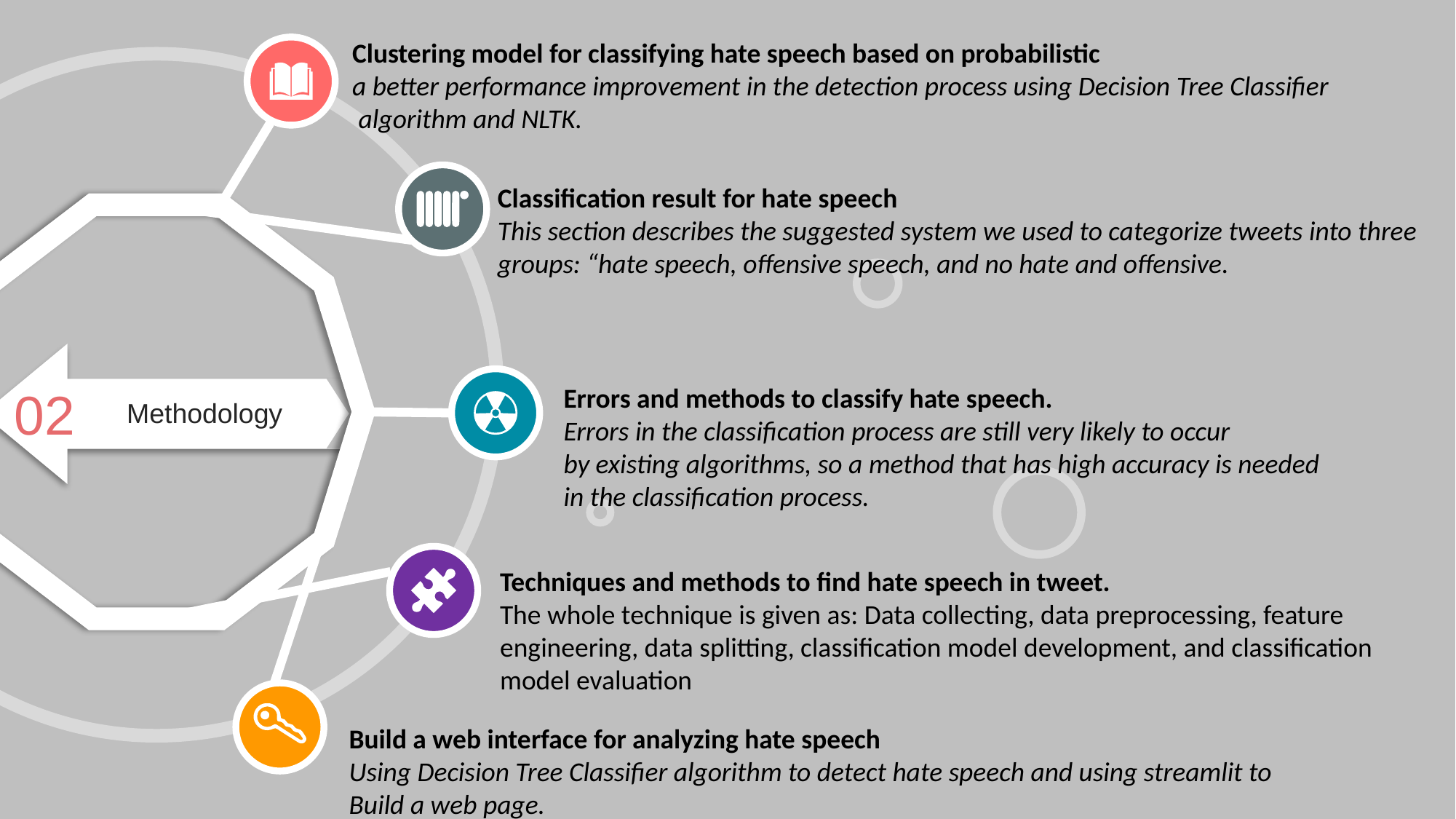

Clustering model for classifying hate speech based on probabilistic
a better performance improvement in the detection process using Decision Tree Classifier
 algorithm and NLTK.

Classification result for hate speech
This section describes the suggested system we used to categorize tweets into three
groups: “hate speech, offensive speech, and no hate and offensive.

02

Methodology

Errors and methods to classify hate speech.
Errors in the classification process are still very likely to occur
by existing algorithms, so a method that has high accuracy is needed
in the classification process.

Techniques and methods to find hate speech in tweet.
The whole technique is given as: Data collecting, data preprocessing, feature
engineering, data splitting, classification model development, and classification
model evaluation

Build a web interface for analyzing hate speech
Using Decision Tree Classifier algorithm to detect hate speech and using streamlit to
Build a web page.